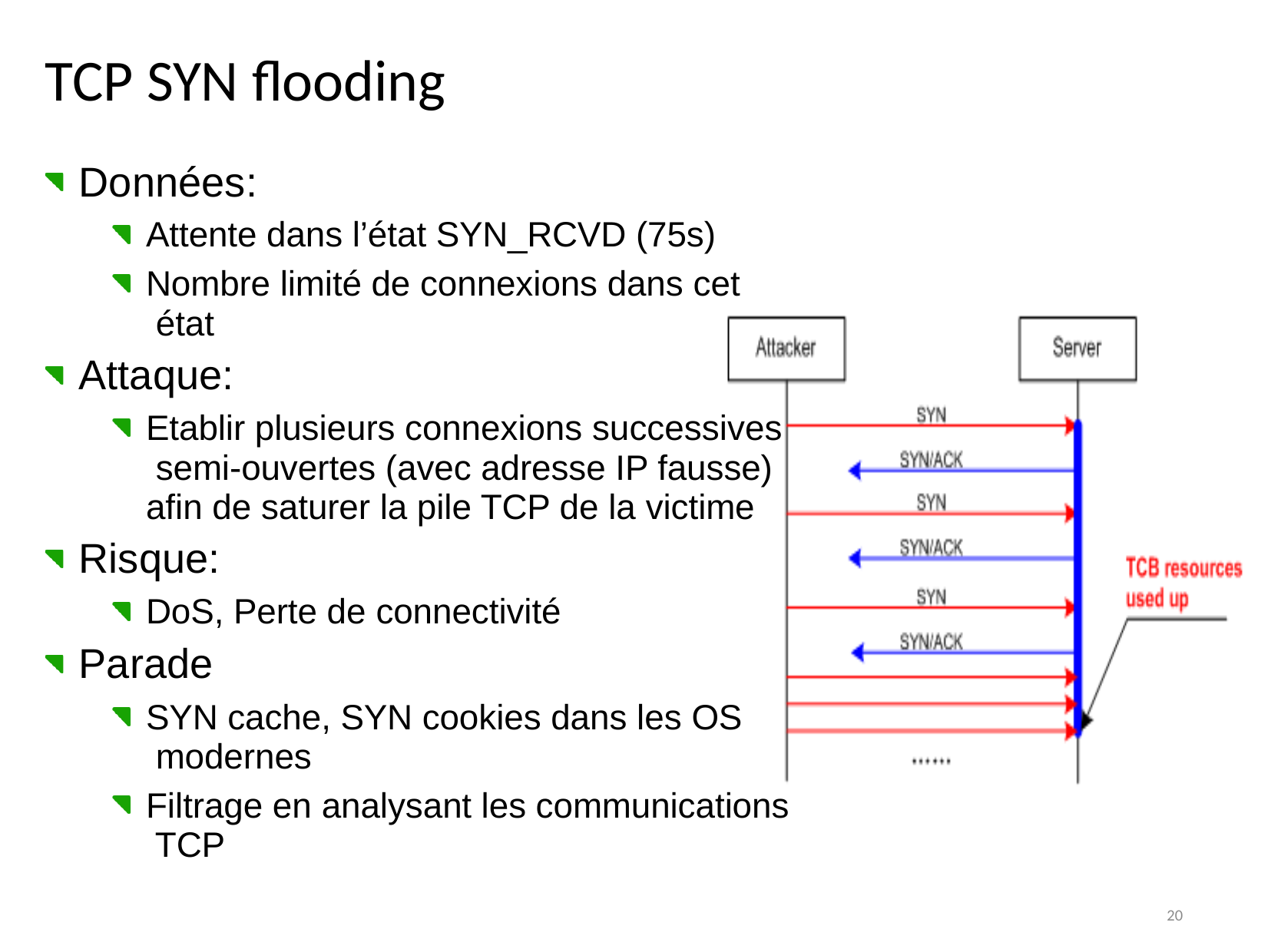

# TCP SYN flooding
Données:
Attente dans l’état SYN_RCVD (75s)
Nombre limité de connexions dans cet  état
Attaque:
Etablir plusieurs connexions successives  semi-ouvertes (avec adresse IP fausse)  afin de saturer la pile TCP de la victime
Risque:
DoS, Perte de connectivité
Parade
SYN cache, SYN cookies dans les OS  modernes
Filtrage en analysant les communications  TCP

20